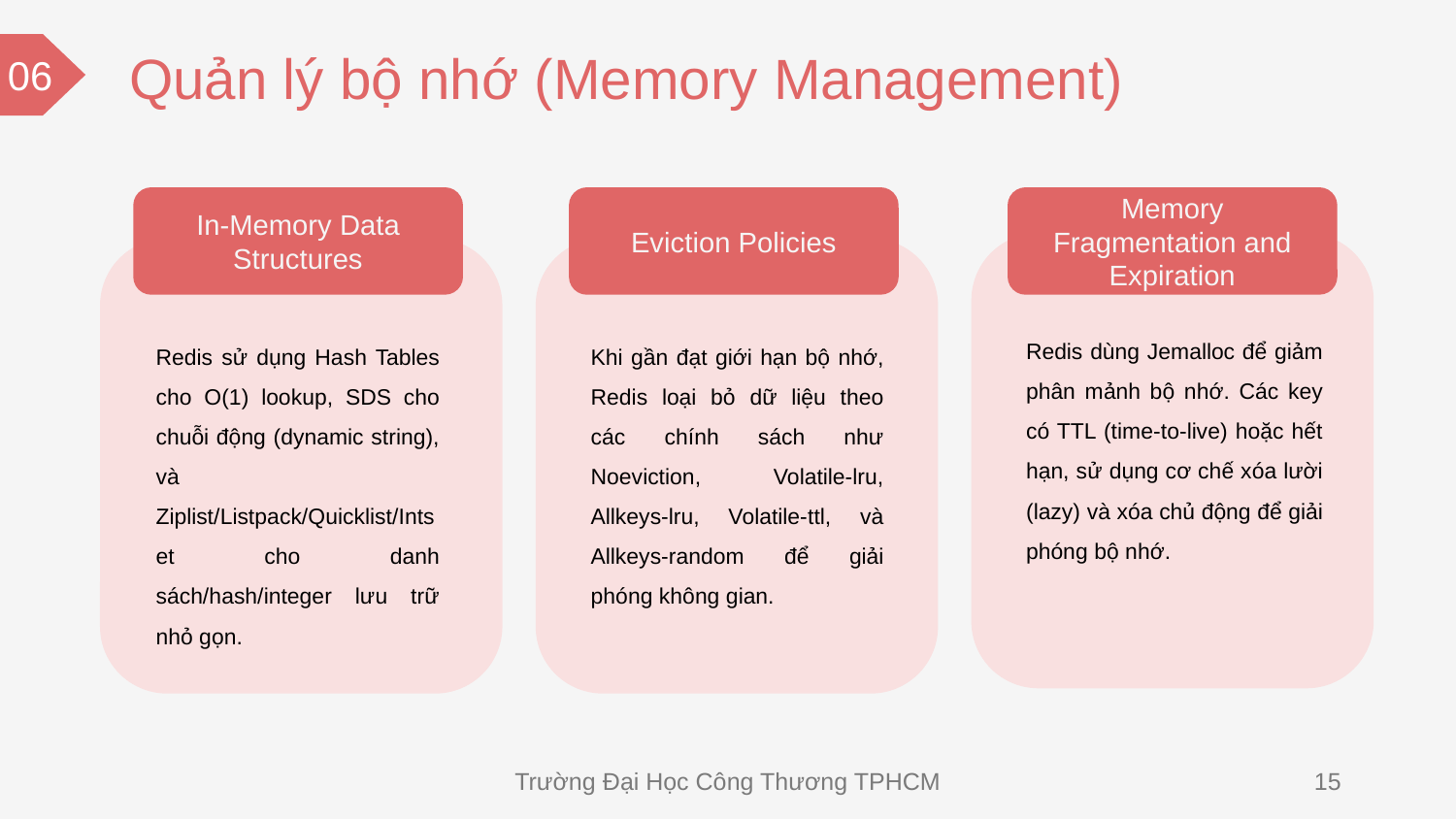

# Quản lý bộ nhớ (Memory Management)
06
In-Memory Data Structures
Eviction Policies
Memory Fragmentation and Expiration

Redis dùng Jemalloc để giảm phân mảnh bộ nhớ. Các key có TTL (time-to-live) hoặc hết hạn, sử dụng cơ chế xóa lười (lazy) và xóa chủ động để giải phóng bộ nhớ.
Redis sử dụng Hash Tables cho O(1) lookup, SDS cho chuỗi động (dynamic string), và Ziplist/Listpack/Quicklist/Intset cho danh sách/hash/integer lưu trữ nhỏ gọn.
Khi gần đạt giới hạn bộ nhớ, Redis loại bỏ dữ liệu theo các chính sách như Noeviction, Volatile-lru, Allkeys-lru, Volatile-ttl, và Allkeys-random để giải phóng không gian.
Trường Đại Học Công Thương TPHCM
15